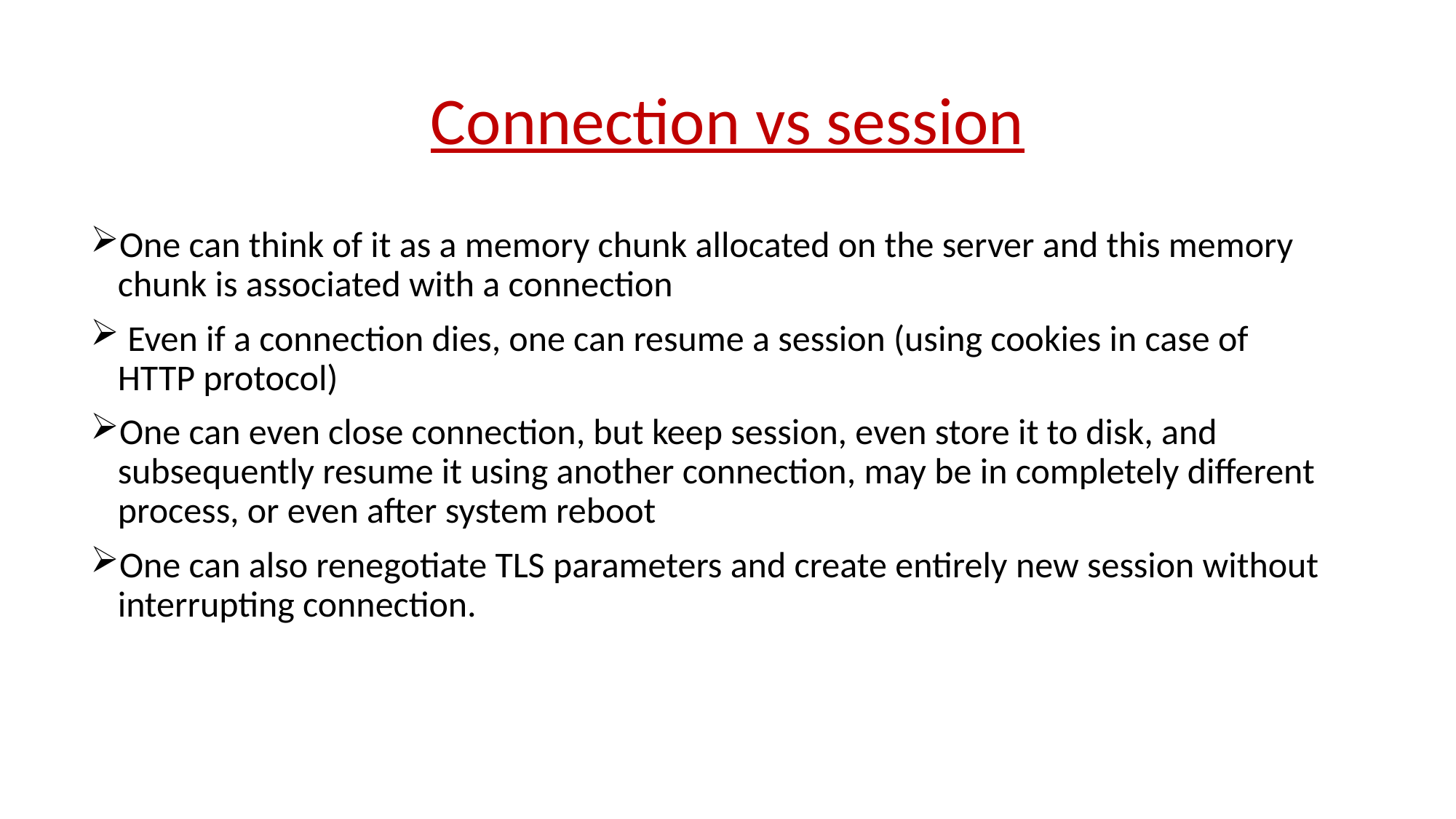

# Connection vs session
One can think of it as a memory chunk allocated on the server and this memory chunk is associated with a connection
 Even if a connection dies, one can resume a session (using cookies in case of HTTP protocol)
One can even close connection, but keep session, even store it to disk, and subsequently resume it using another connection, may be in completely different process, or even after system reboot
One can also renegotiate TLS parameters and create entirely new session without interrupting connection.